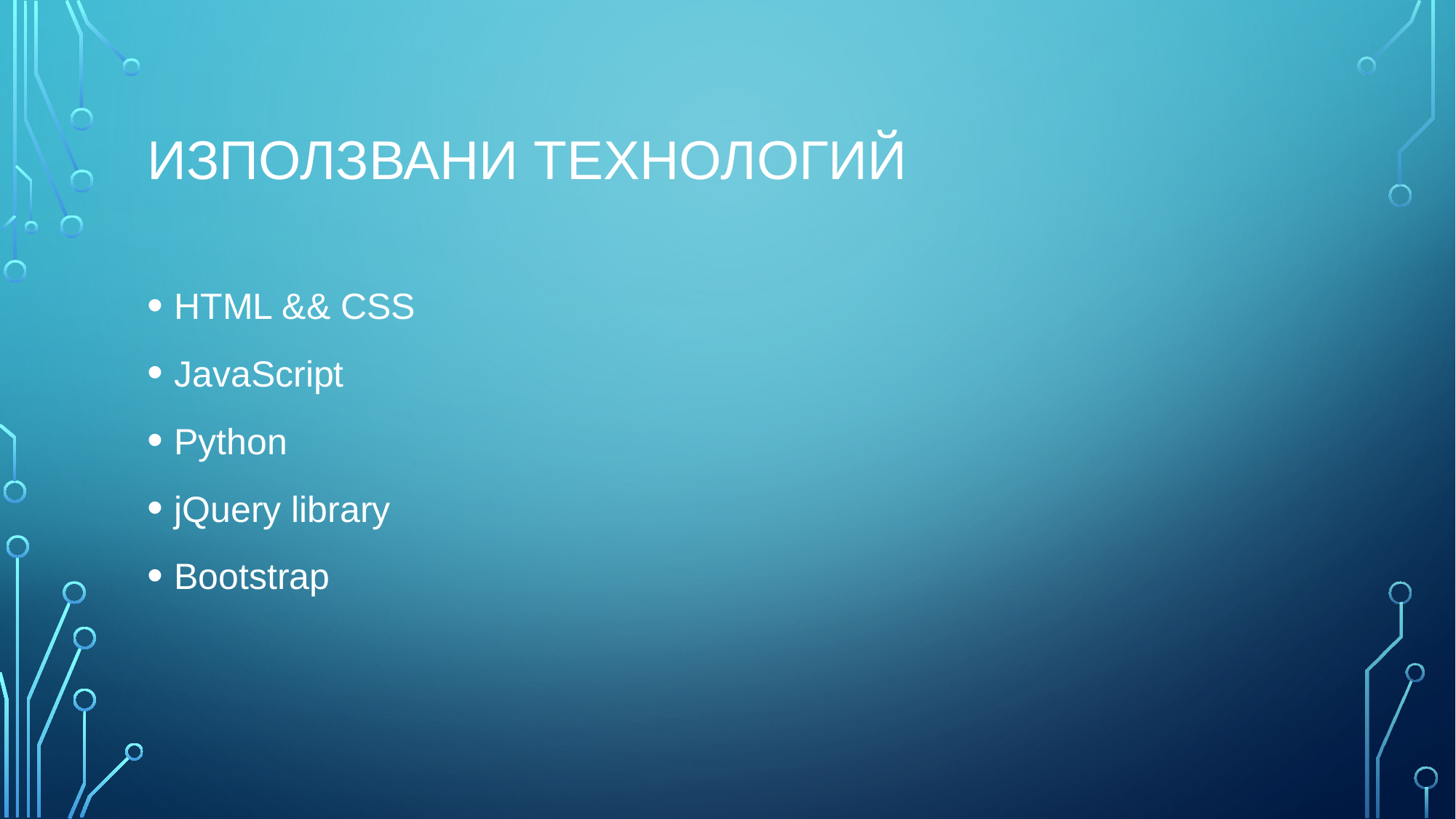

# Използвани технологий
HTML && CSS
JavaScript
Python
jQuery library
Bootstrap